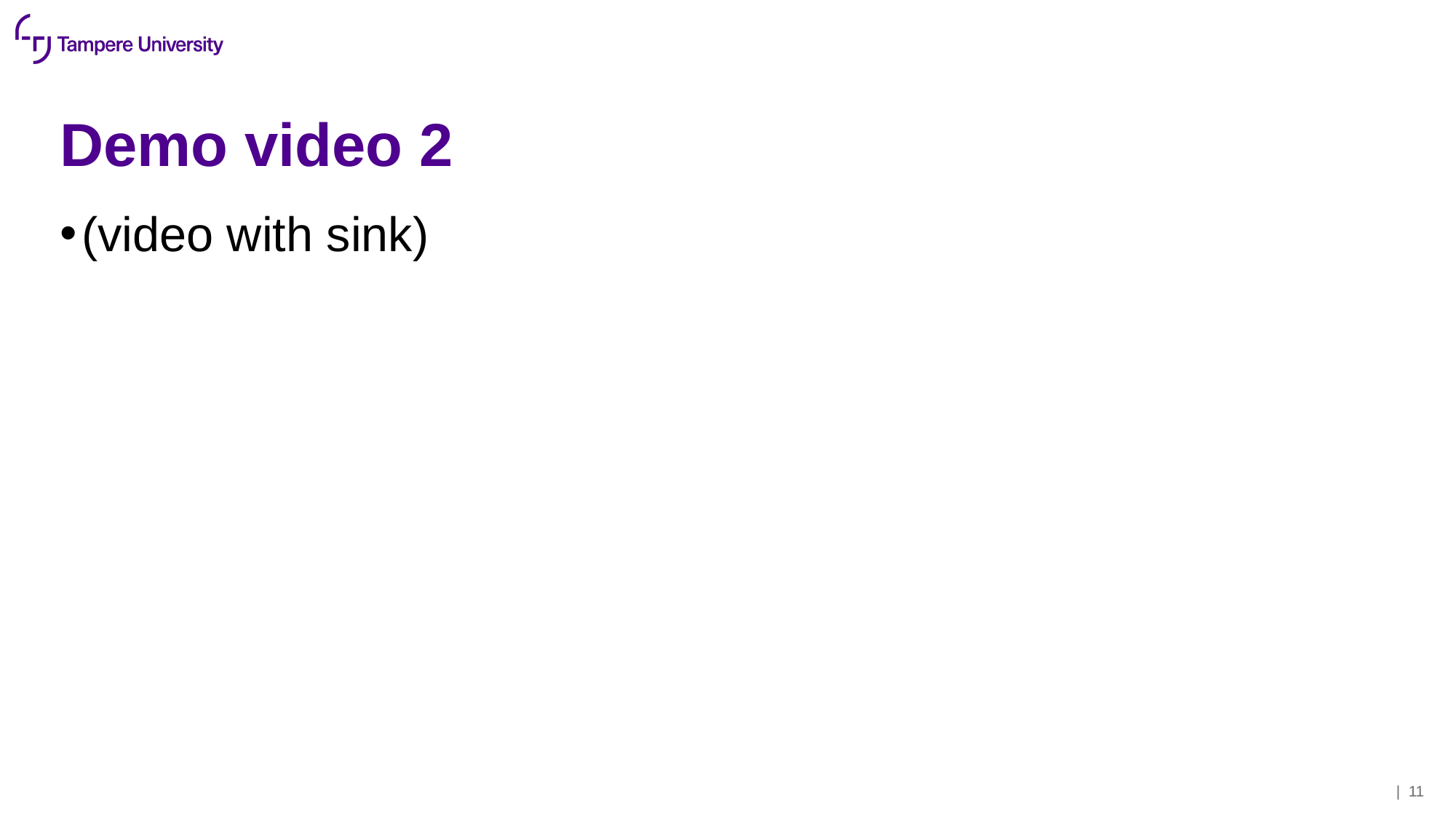

# Demo video 2
(video with sink)
|  11